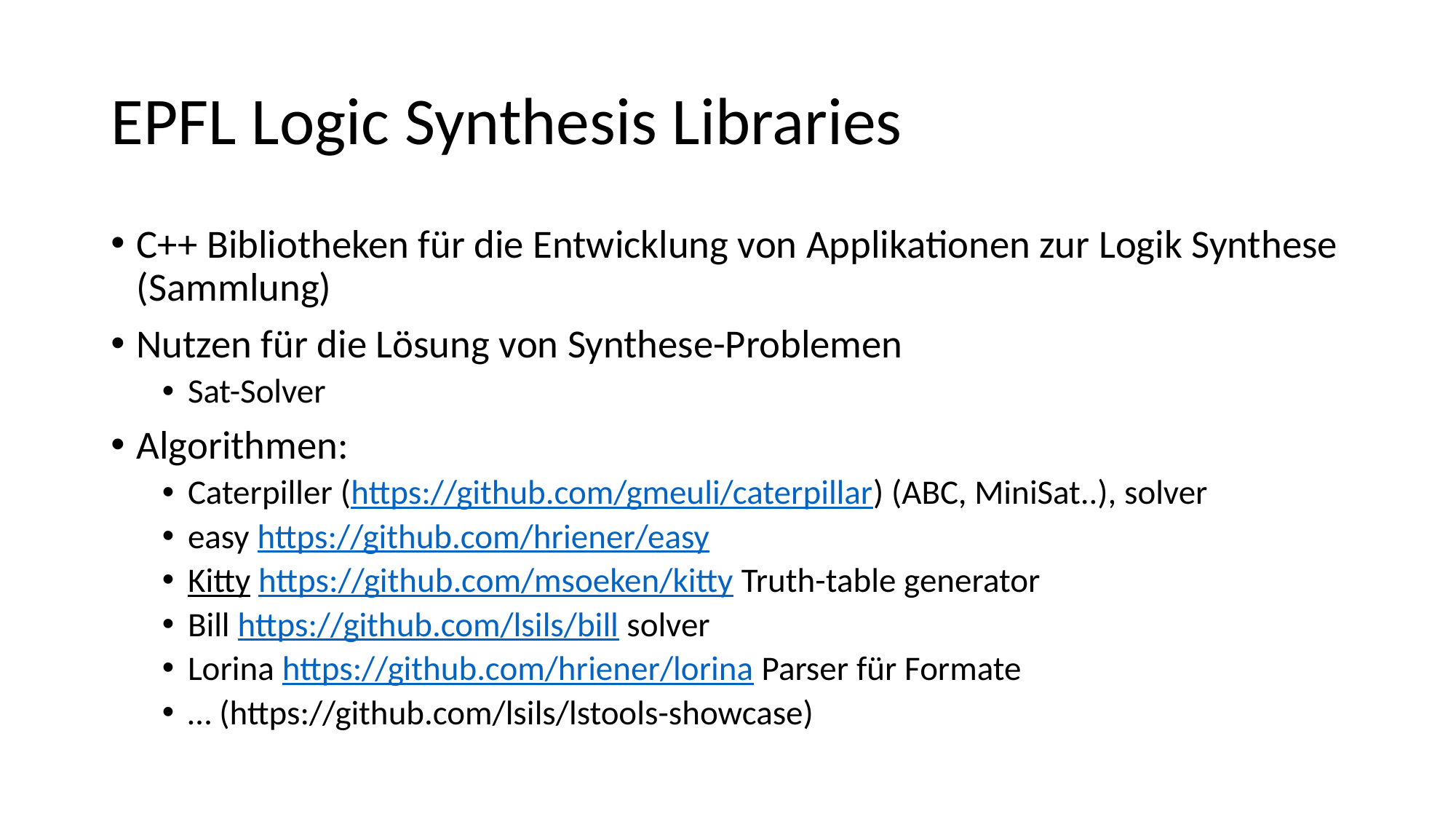

# EPFL Logic Synthesis Libraries
C++ Bibliotheken für die Entwicklung von Applikationen zur Logik Synthese (Sammlung)
Nutzen für die Lösung von Synthese-Problemen
Sat-Solver
Algorithmen:
Caterpiller (https://github.com/gmeuli/caterpillar) (ABC, MiniSat..), solver
easy https://github.com/hriener/easy
Kitty https://github.com/msoeken/kitty Truth-table generator
Bill https://github.com/lsils/bill solver
Lorina https://github.com/hriener/lorina Parser für Formate
… (https://github.com/lsils/lstools-showcase)